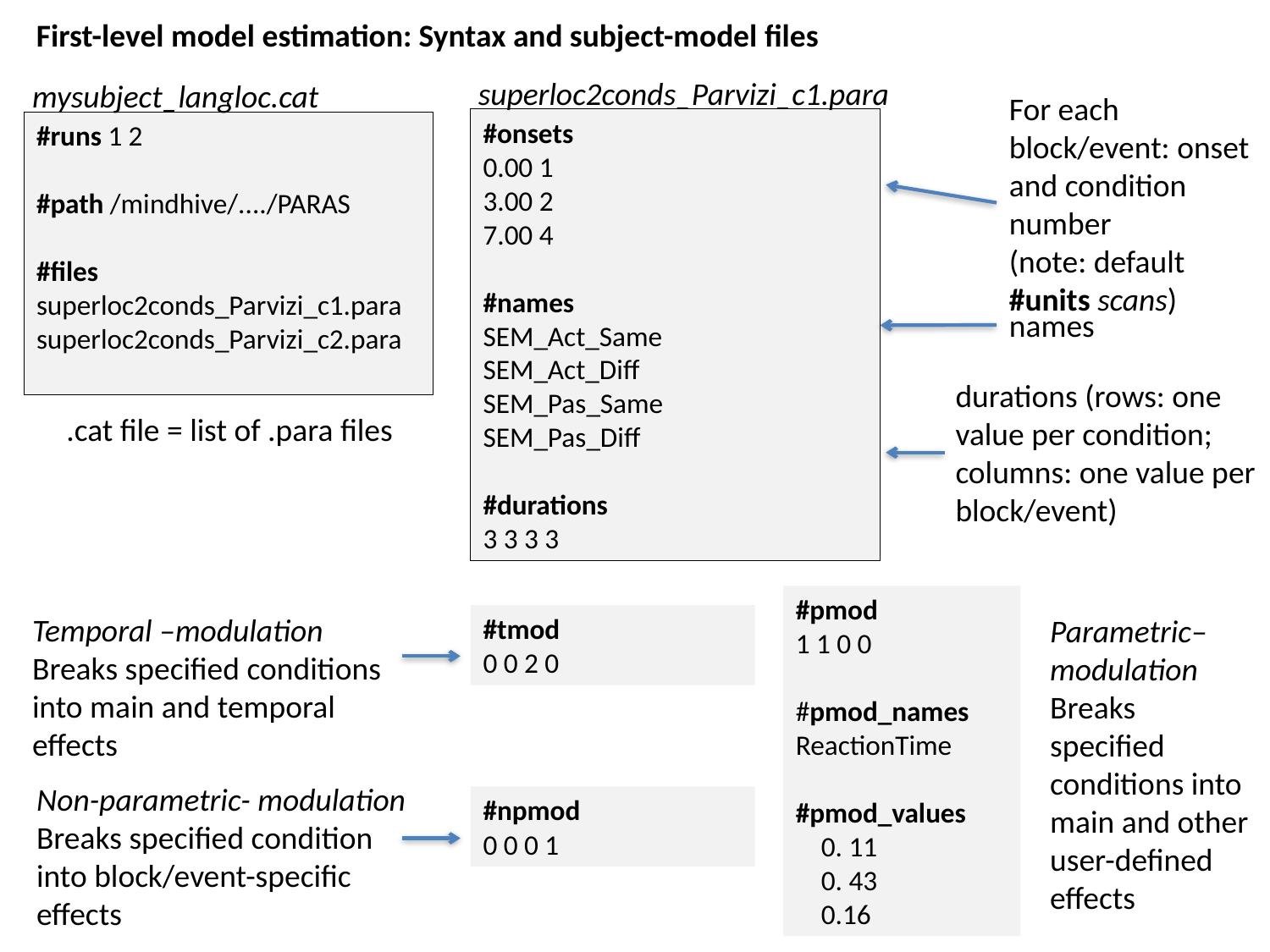

First-level model estimation: Syntax and subject-model files
superloc2conds_Parvizi_c1.para
mysubject_langloc.cat
For each block/event: onset and condition number
(note: default #units scans)
#onsets
0.00 1
3.00 2
7.00 4

#names
SEM_Act_Same
SEM_Act_Diff
SEM_Pas_Same
SEM_Pas_Diff

#durations
3 3 3 3
#runs 1 2

#path /mindhive/..../PARAS

#files
superloc2conds_Parvizi_c1.para
superloc2conds_Parvizi_c2.para

names
durations (rows: one value per condition; columns: one value per block/event)
.cat file = list of .para files
#pmod
1 1 0 0

#pmod_names
ReactionTime

#pmod_values
    0. 11
    0. 43
    0.16
Temporal –modulation Breaks specified conditions into main and temporal effects
#tmod
0 0 2 0
Parametric–modulation
Breaks specified conditions into main and other user-defined effects
Non-parametric- modulation
Breaks specified condition into block/event-specific effects
#npmod
0 0 0 1